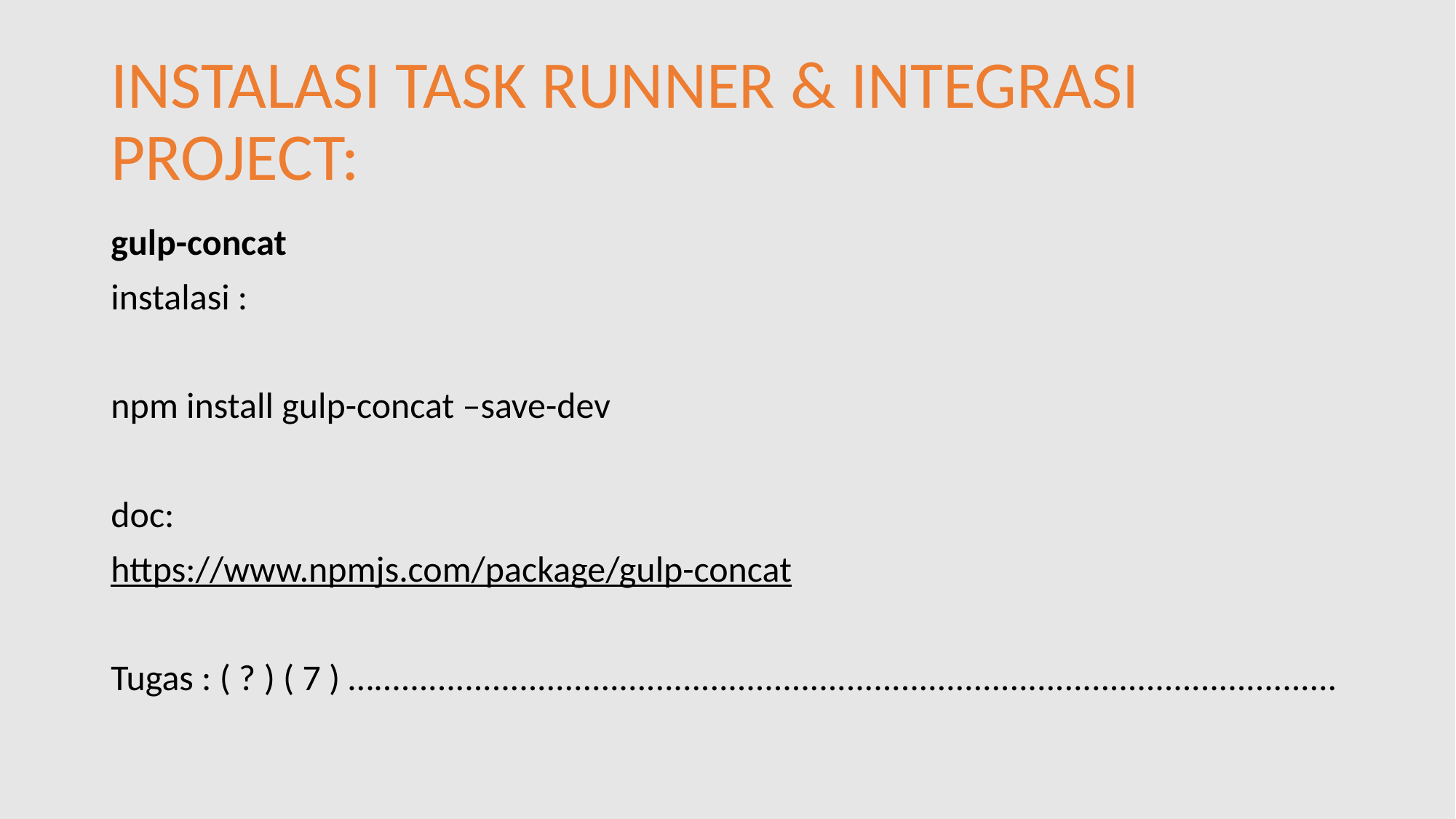

# INSTALASI TASK RUNNER & INTEGRASI PROJECT:
gulp-concat
instalasi :

npm install gulp-concat –save-dev

doc:
https://www.npmjs.com/package/gulp-concat

Tugas : ( ? ) ( 7 ) …..........................................................................................................